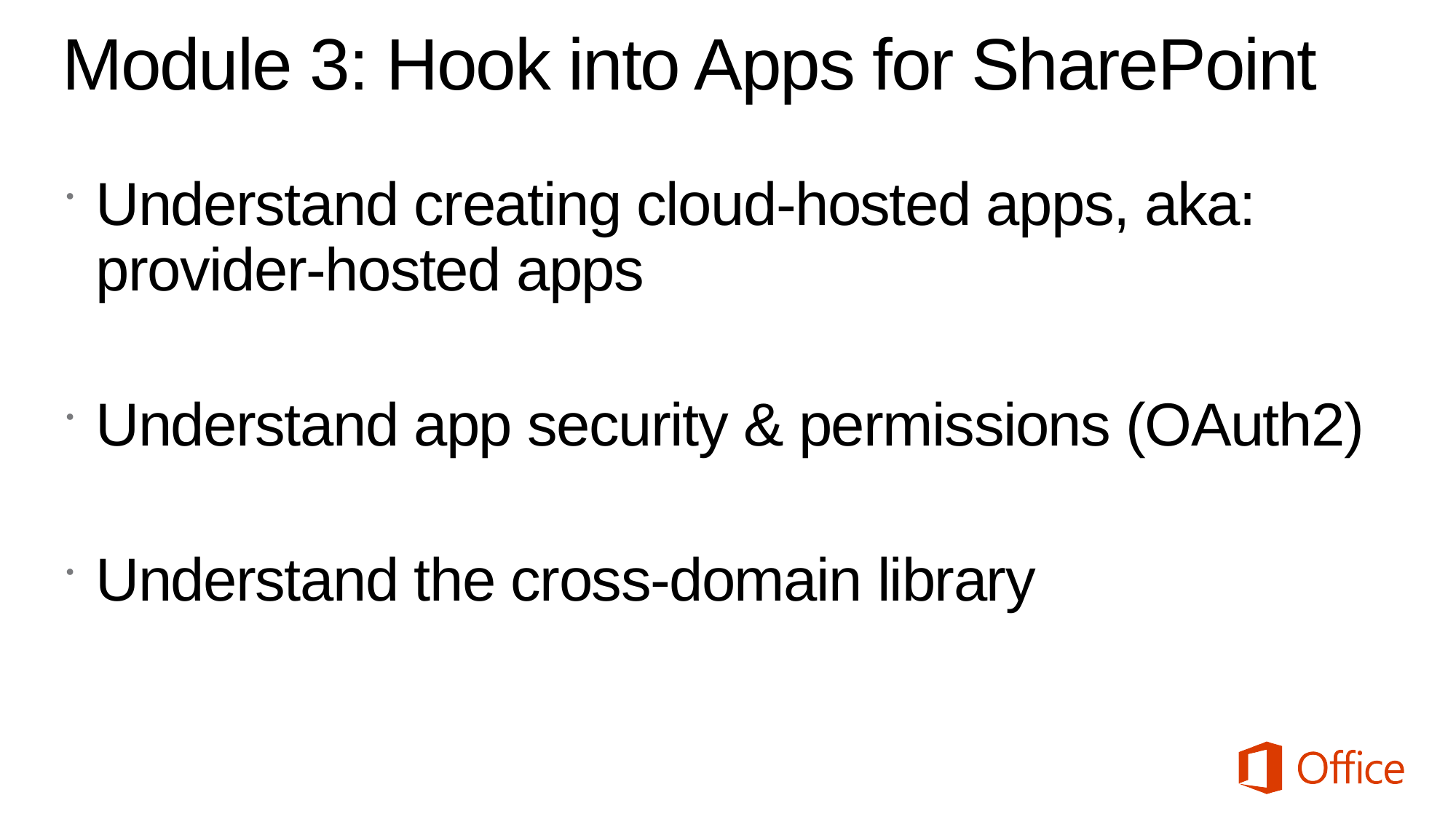

# Module 3: Hook into Apps for SharePoint
Understand creating cloud-hosted apps, aka: provider-hosted apps

Understand app security & permissions (OAuth2)

Understand the cross-domain library